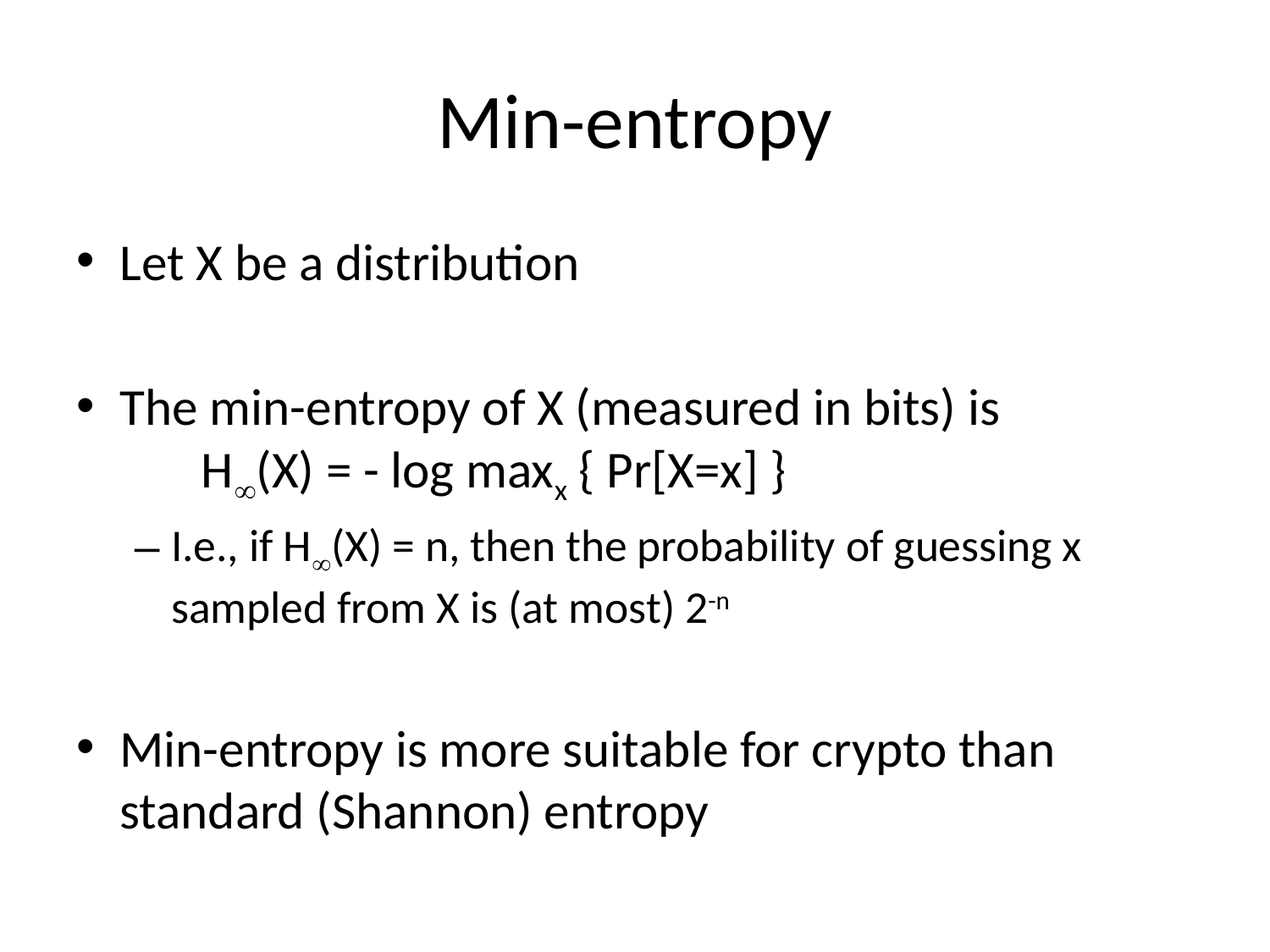

# Min-entropy
Let X be a distribution

The min-entropy of X (measured in bits) is
       H∞(X) = - log maxx { Pr[X=x] }
I.e., if H∞(X) = n, then the probability of guessing x sampled from X is (at most) 2-n

Min-entropy is more suitable for crypto than standard (Shannon) entropy